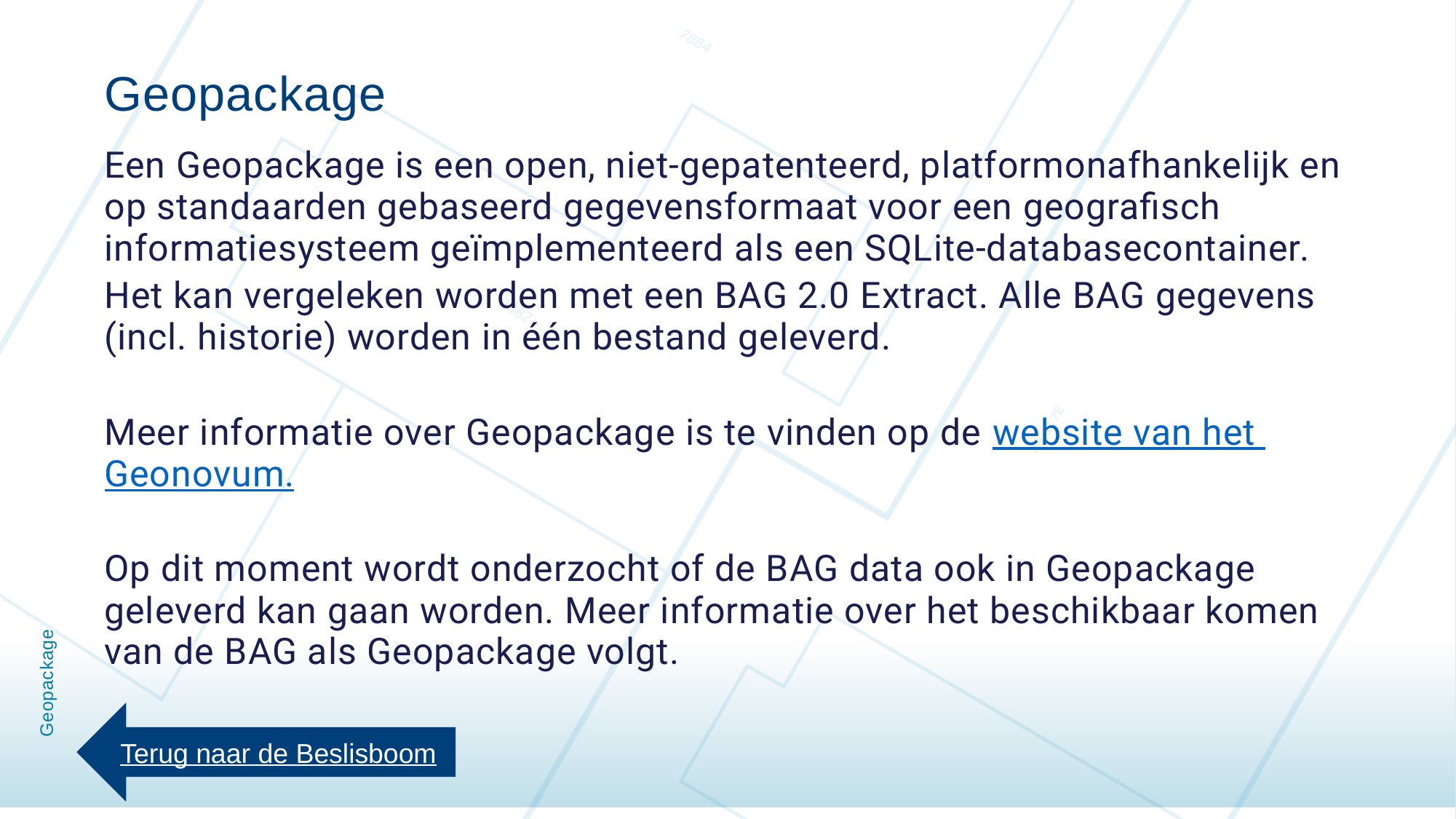

Geopackage

Een Geopackage is een open, niet-gepatenteerd, platformonafhankelijk en op standaarden gebaseerd gegevensformaat voor een geografisch informatiesysteem geïmplementeerd als een SQLite-databasecontainer.
Het kan vergeleken worden met een BAG 2.0 Extract. Alle BAG gegevens (incl. historie) worden in één bestand geleverd.

Meer informatie over Geopackage is te vinden op de website van het Geonovum.

Op dit moment wordt onderzocht of de BAG data ook in Geopackage geleverd kan gaan worden. Meer informatie over het beschikbaar komen van de BAG als Geopackage volgt.

# Geopackage
Terug naar de Beslisboom